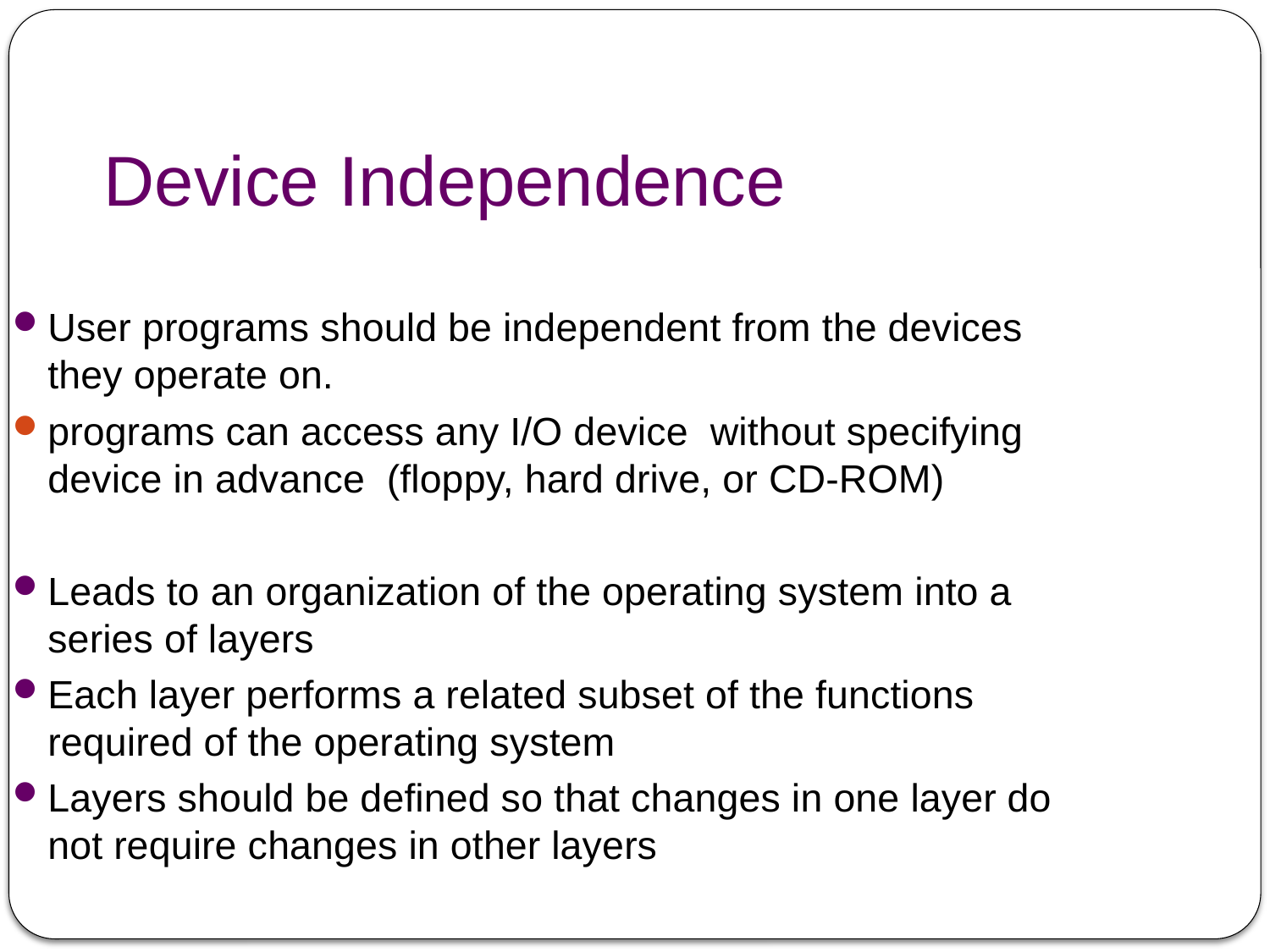

# Device Independence
User programs should be independent from the devices they operate on.
programs can access any I/O device  without specifying device in advance  (floppy, hard drive, or CD-ROM)

Leads to an organization of the operating system into a series of layers
Each layer performs a related subset of the functions required of the operating system
Layers should be defined so that changes in one layer do not require changes in other layers